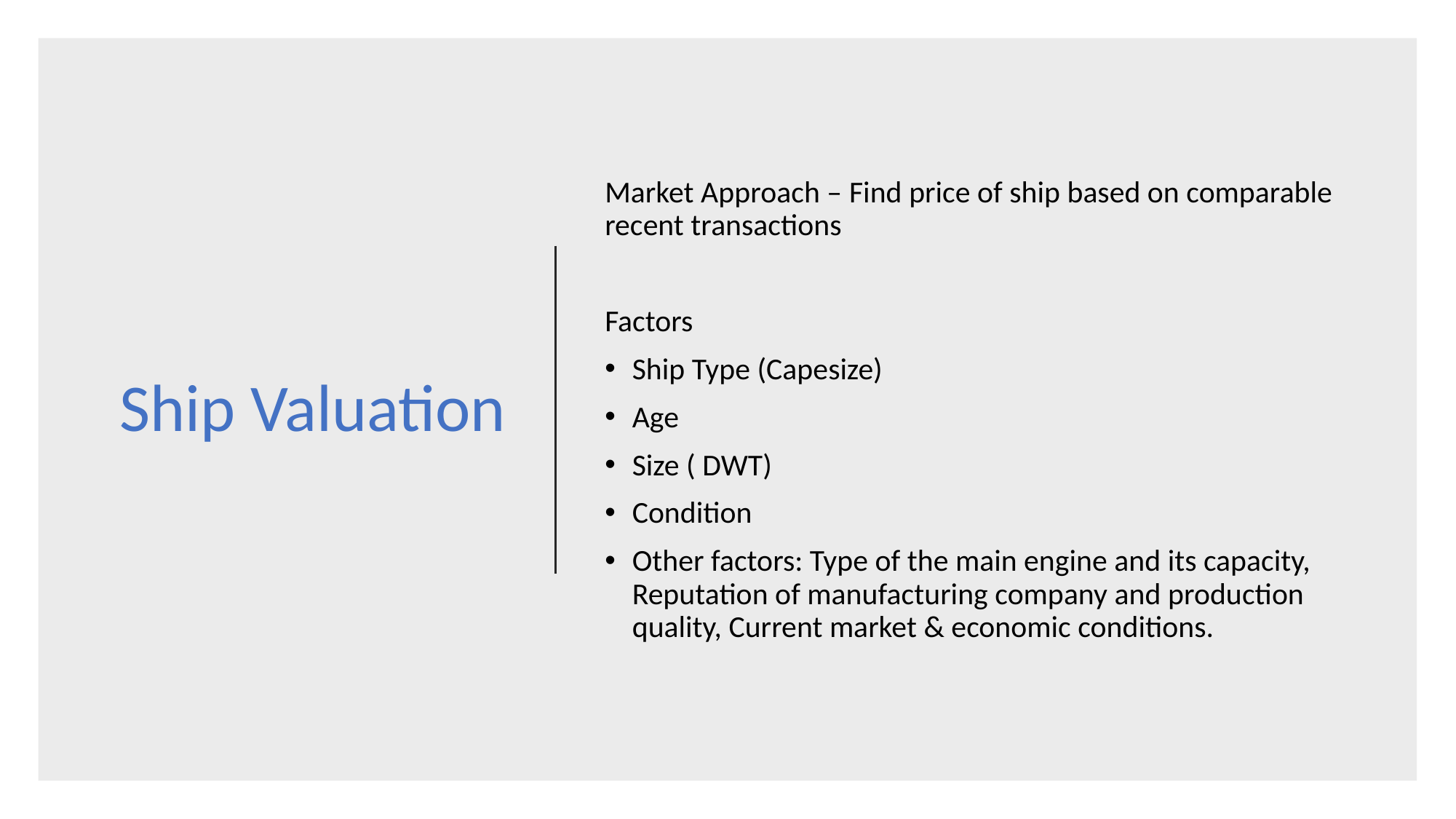

# Ship Valuation
Market Approach – Find price of ship based on comparable recent transactions

Factors
Ship Type (Capesize)
Age
Size ( DWT)
Condition
Other factors: Type of the main engine and its capacity,  Reputation of manufacturing company and production quality, Current market & economic conditions.